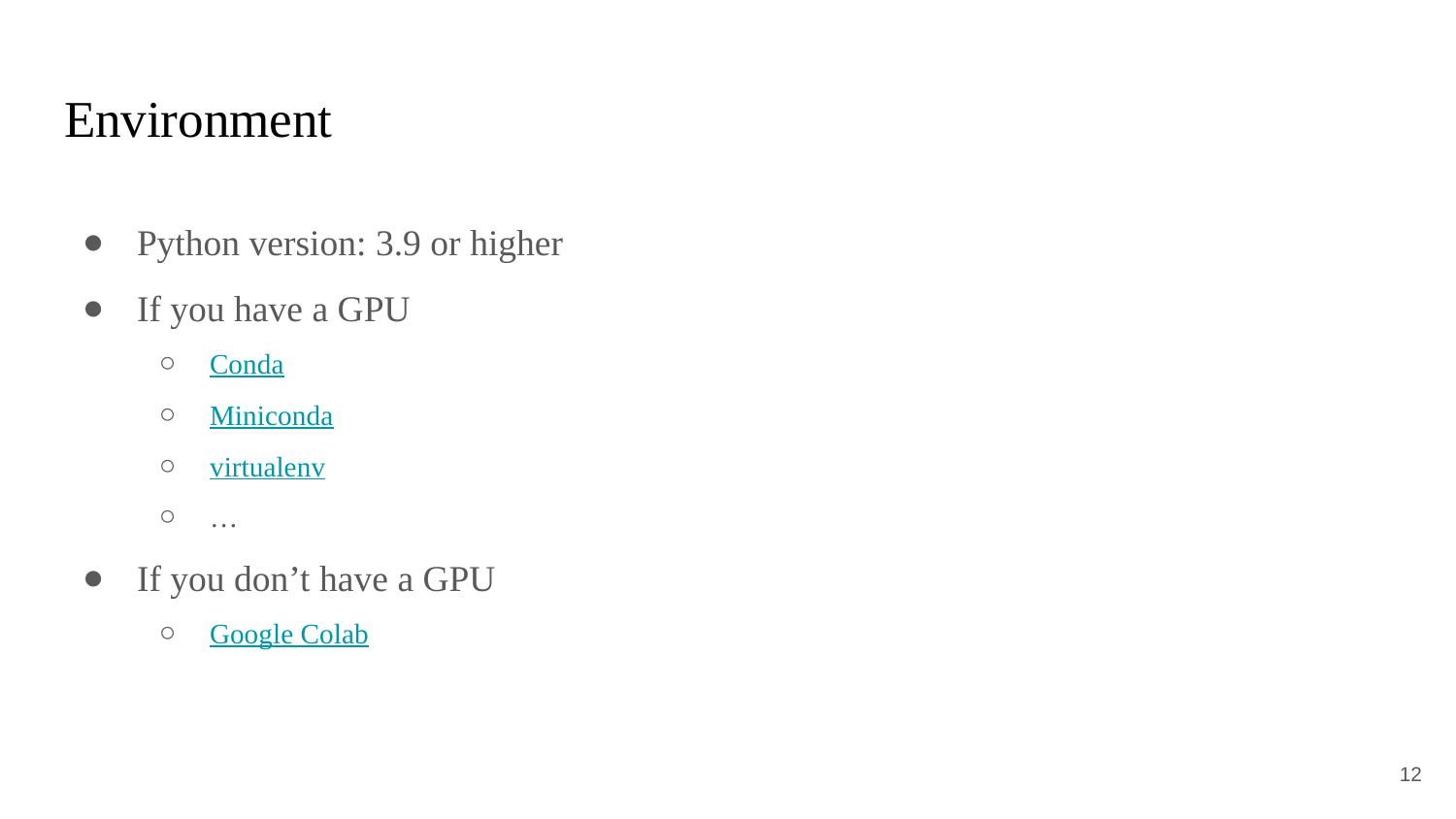

# Environment
Python version: 3.9 or higher
If you have a GPU
Conda
Miniconda
virtualenv
…
If you don’t have a GPU
Google Colab
12